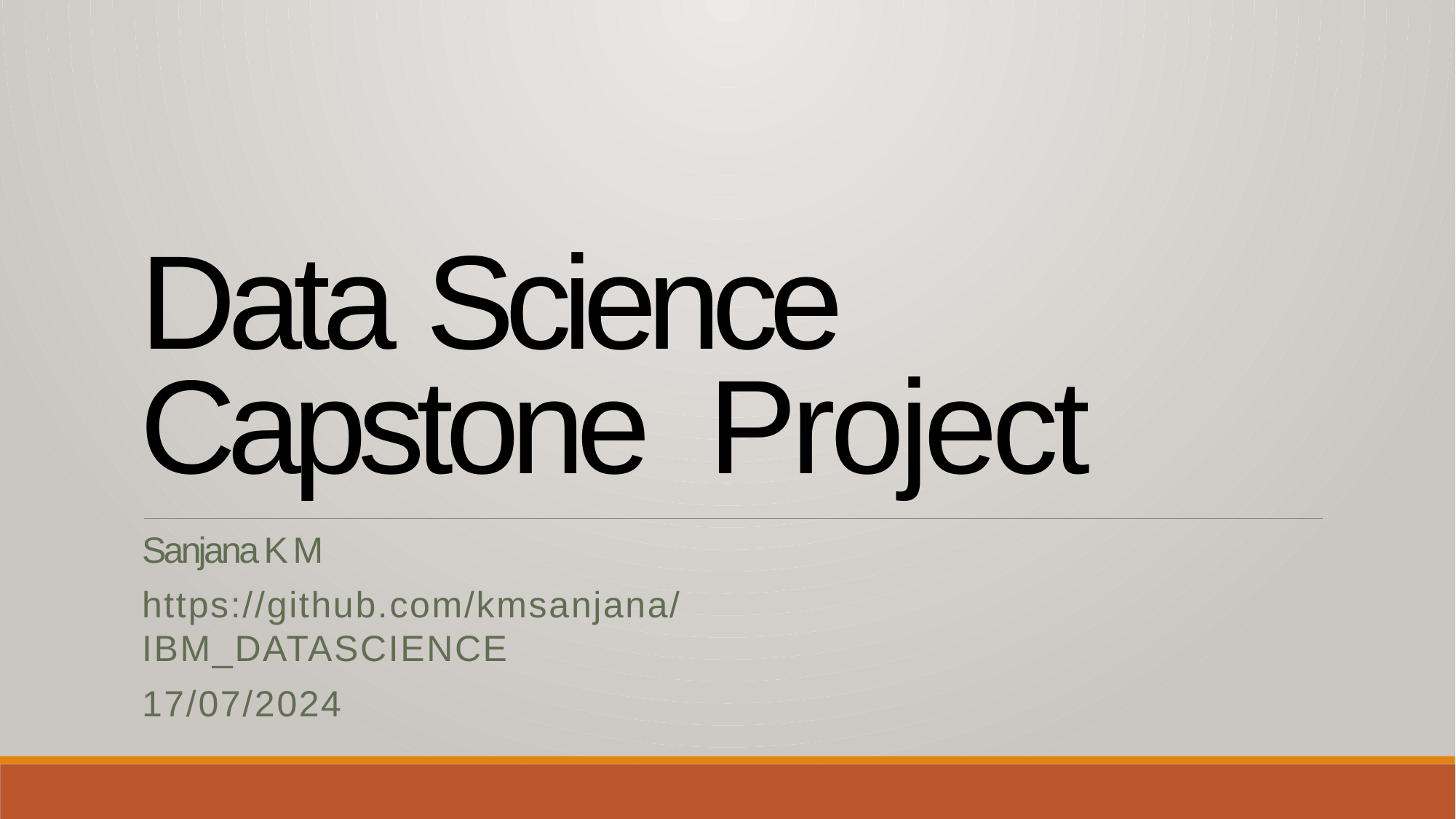

Data Science Capstone  Project
Sanjana K M
https://github.com/kmsanjana/IBM_DATASCIENCE
17/07/2024